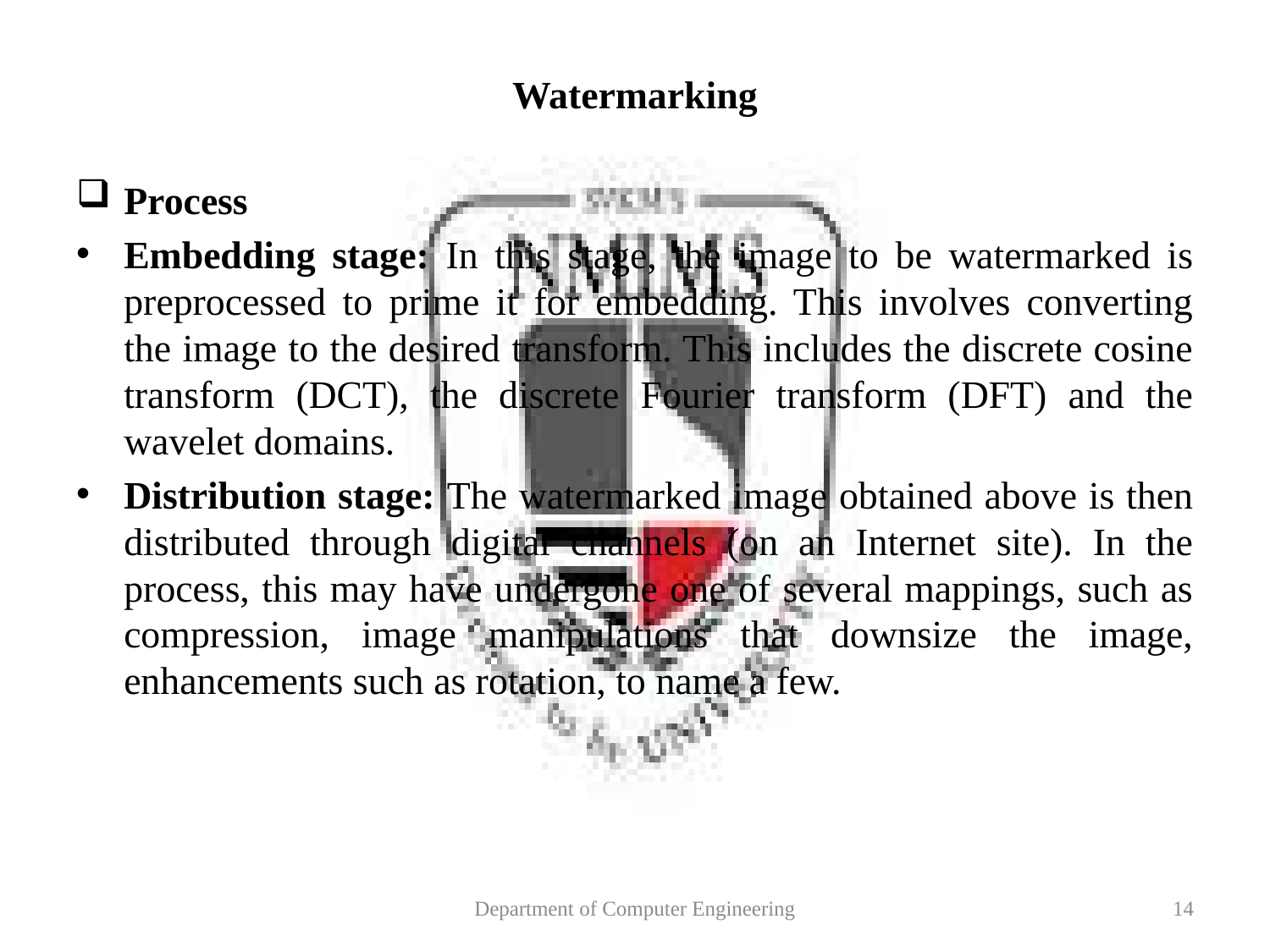

Watermarking
Process
Embedding stage: In this stage, the image to be watermarked is preprocessed to prime it for embedding. This involves converting the image to the desired transform. This includes the discrete cosine transform (DCT), the discrete Fourier transform (DFT) and the wavelet domains.
Distribution stage: The watermarked image obtained above is then distributed through digital channels (on an Internet site). In the process, this may have undergone one of several mappings, such as compression, image manipulations that downsize the image, enhancements such as rotation, to name a few.
Department of Computer Engineering
14